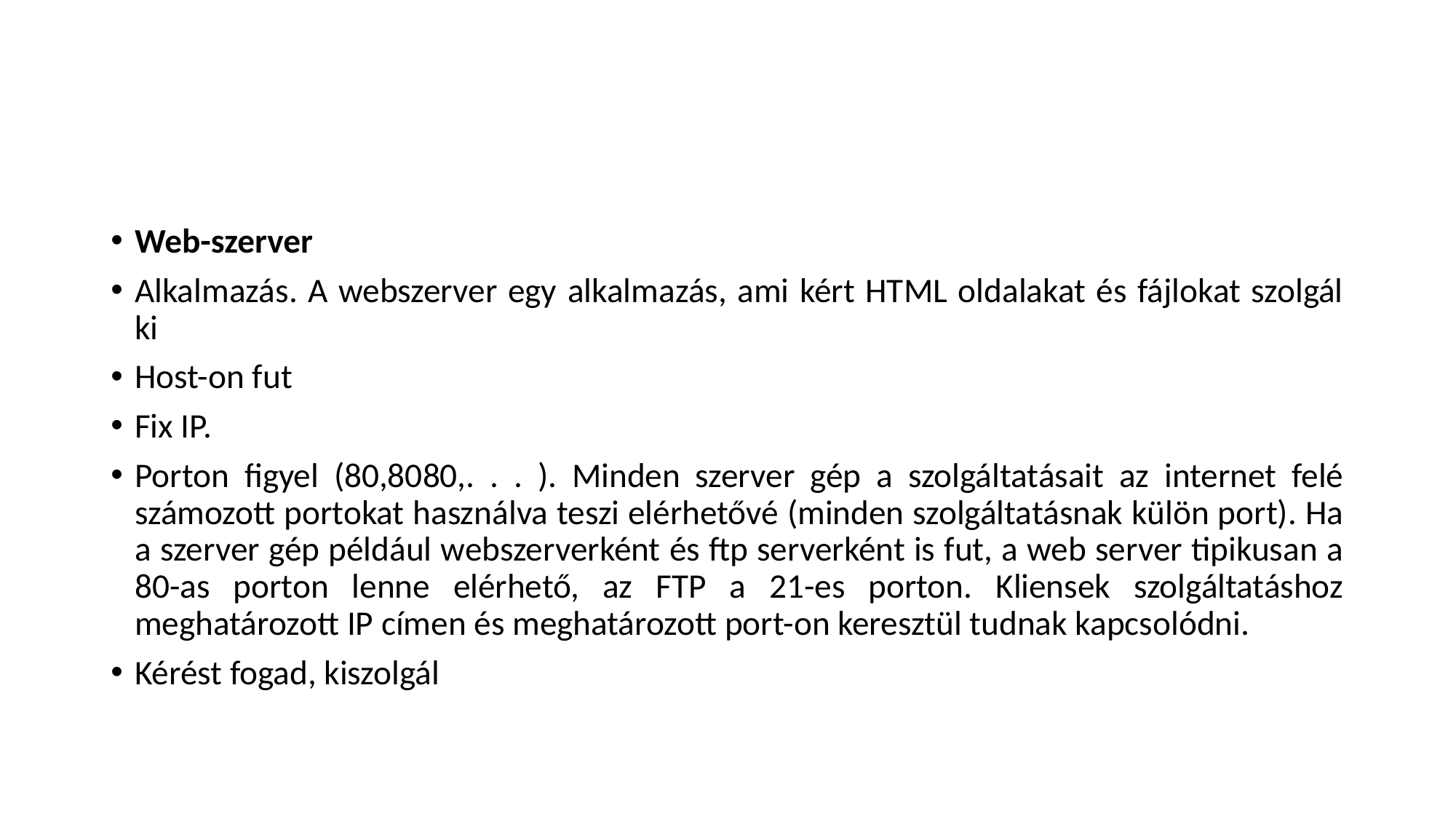

#
Web-szerver
Alkalmazás. A webszerver egy alkalmazás, ami kért HTML oldalakat és fájlokat szolgál ki
Host-on fut
Fix IP.
Porton figyel (80,8080,. . . ). Minden szerver gép a szolgáltatásait az internet felé számozott portokat használva teszi elérhetővé (minden szolgáltatásnak külön port). Ha a szerver gép például webszerverként és ftp serverként is fut, a web server tipikusan a 80-as porton lenne elérhető, az FTP a 21-es porton. Kliensek szolgáltatáshoz meghatározott IP címen és meghatározott port-on keresztül tudnak kapcsolódni.
Kérést fogad, kiszolgál